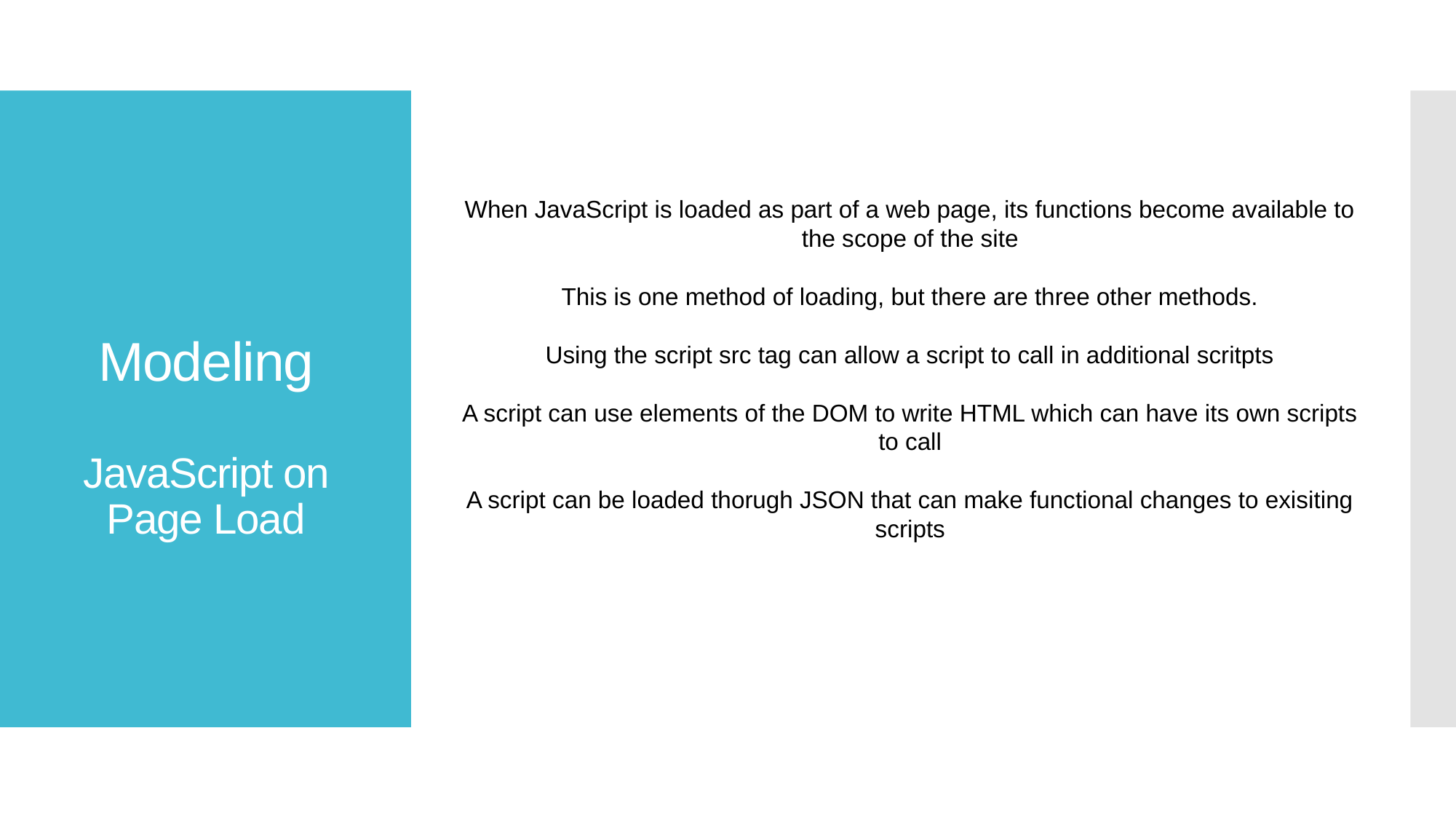

# Modeling JavaScript on Page Load
When JavaScript is loaded as part of a web page, its functions become available to the scope of the site

This is one method of loading, but there are three other methods.

Using the script src tag can allow a script to call in additional scritpts

A script can use elements of the DOM to write HTML which can have its own scripts to call

A script can be loaded thorugh JSON that can make functional changes to exisiting scripts